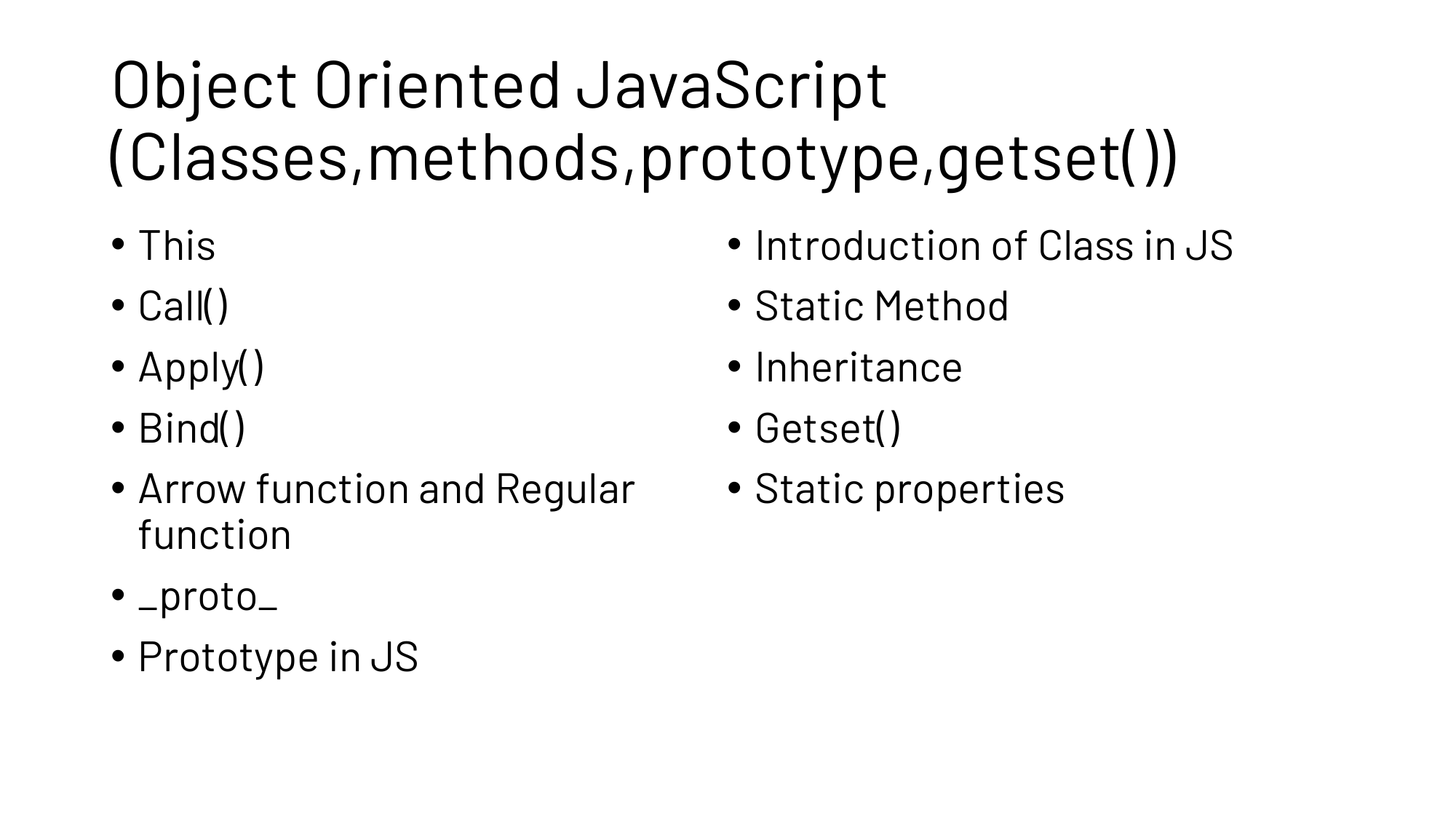

# Object Oriented JavaScript (Classes,methods,prototype,getset())
This
Call()
Apply()
Bind()
Arrow function and Regular function
_proto_
Prototype in JS
Introduction of Class in JS
Static Method
Inheritance
Getset()
Static properties